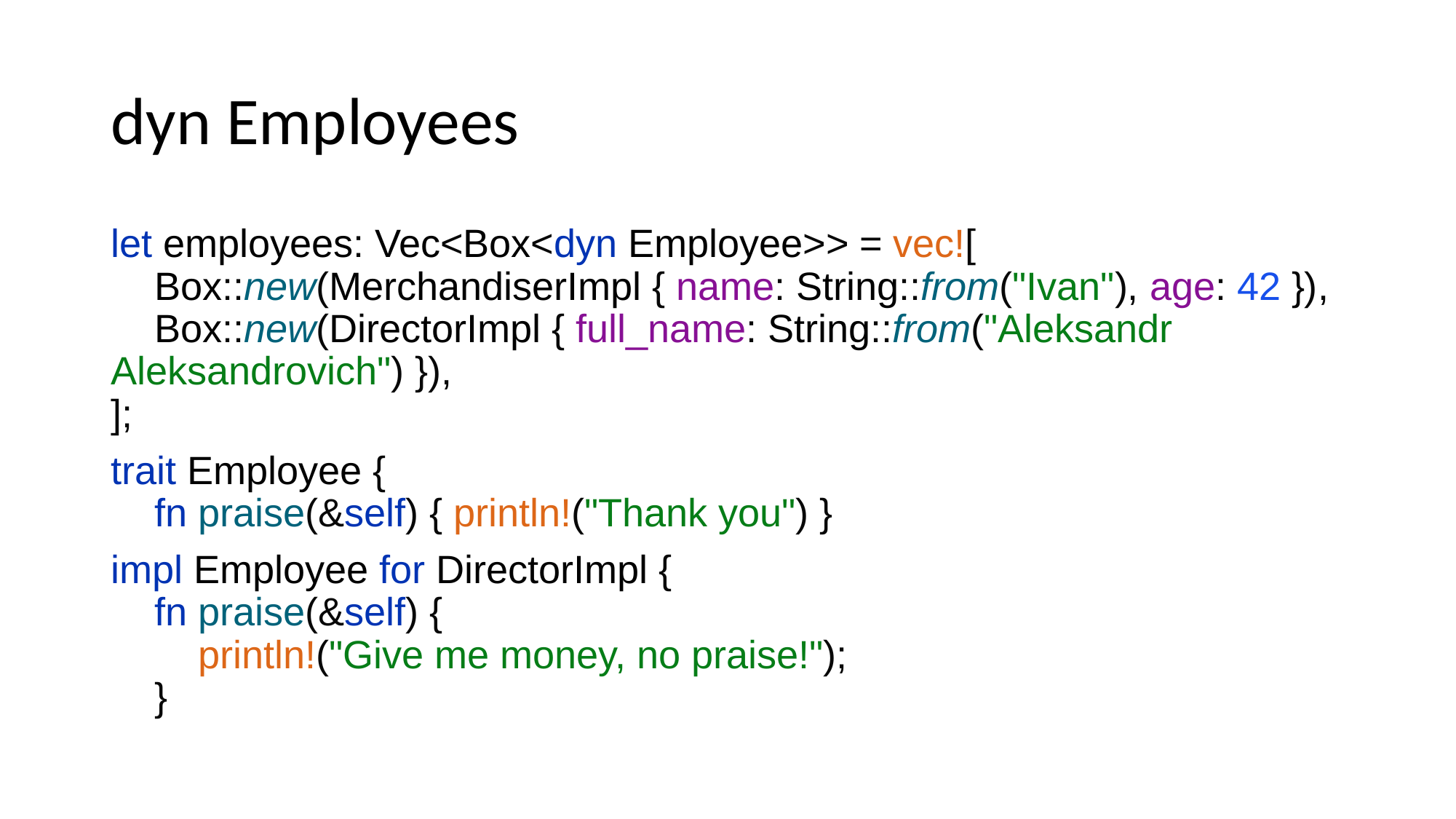

# dyn Employees
let employees: Vec<Box<dyn Employee>> = vec![
    Box::new(MerchandiserImpl { name: String::from("Ivan"), age: 42 }),
    Box::new(DirectorImpl { full_name: String::from("Aleksandr Aleksandrovich") }),
];
trait Employee {
    fn praise(&self) { println!("Thank you") }
impl Employee for DirectorImpl {
    fn praise(&self) {
        println!("Give me money, no praise!");
    }